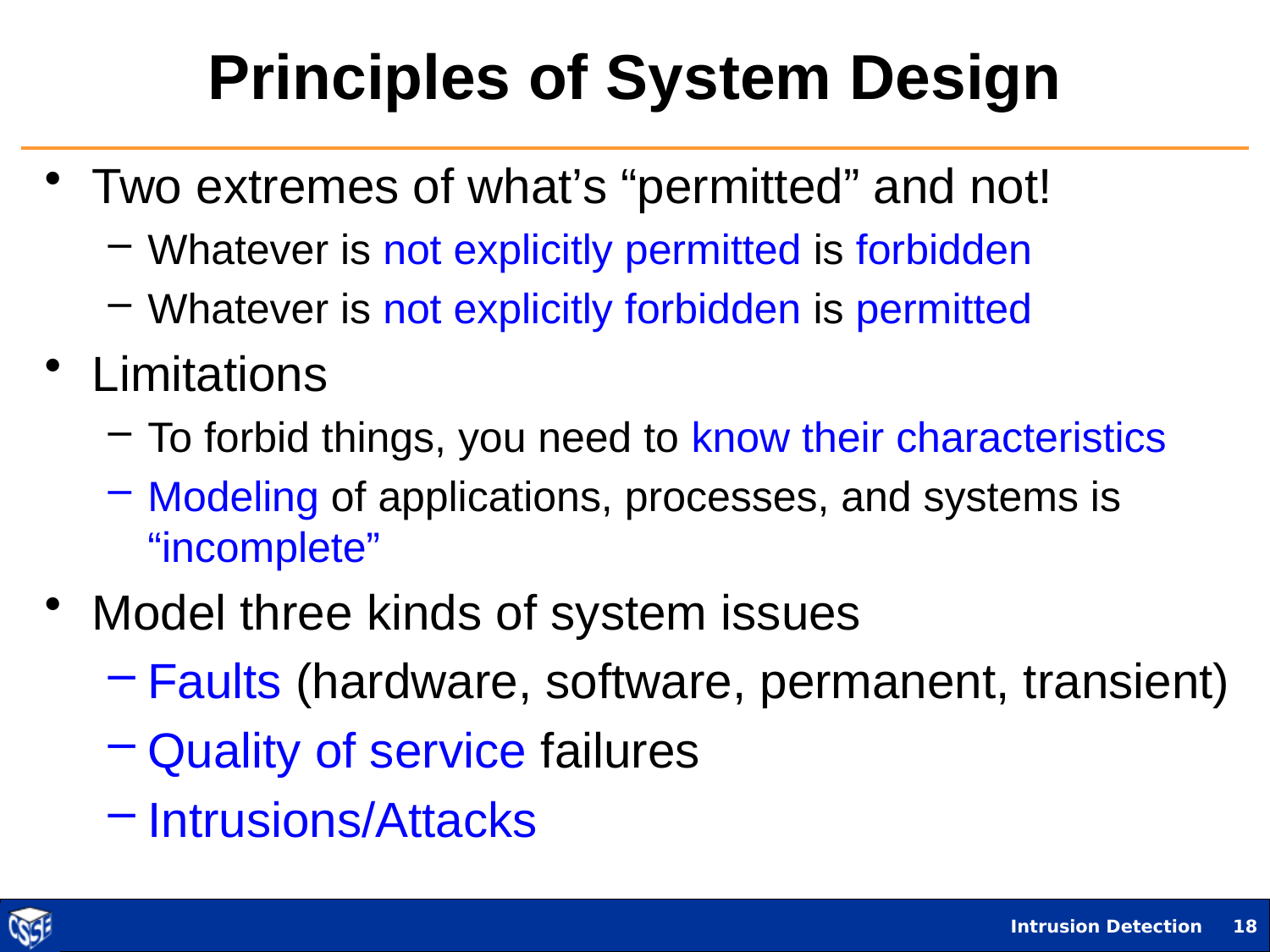

# Principles of System Design
Two extremes of what’s “permitted” and not!
Whatever is not explicitly permitted is forbidden
Whatever is not explicitly forbidden is permitted
Limitations
To forbid things, you need to know their characteristics
Modeling of applications, processes, and systems is “incomplete”
Model three kinds of system issues
Faults (hardware, software, permanent, transient)
Quality of service failures
Intrusions/Attacks